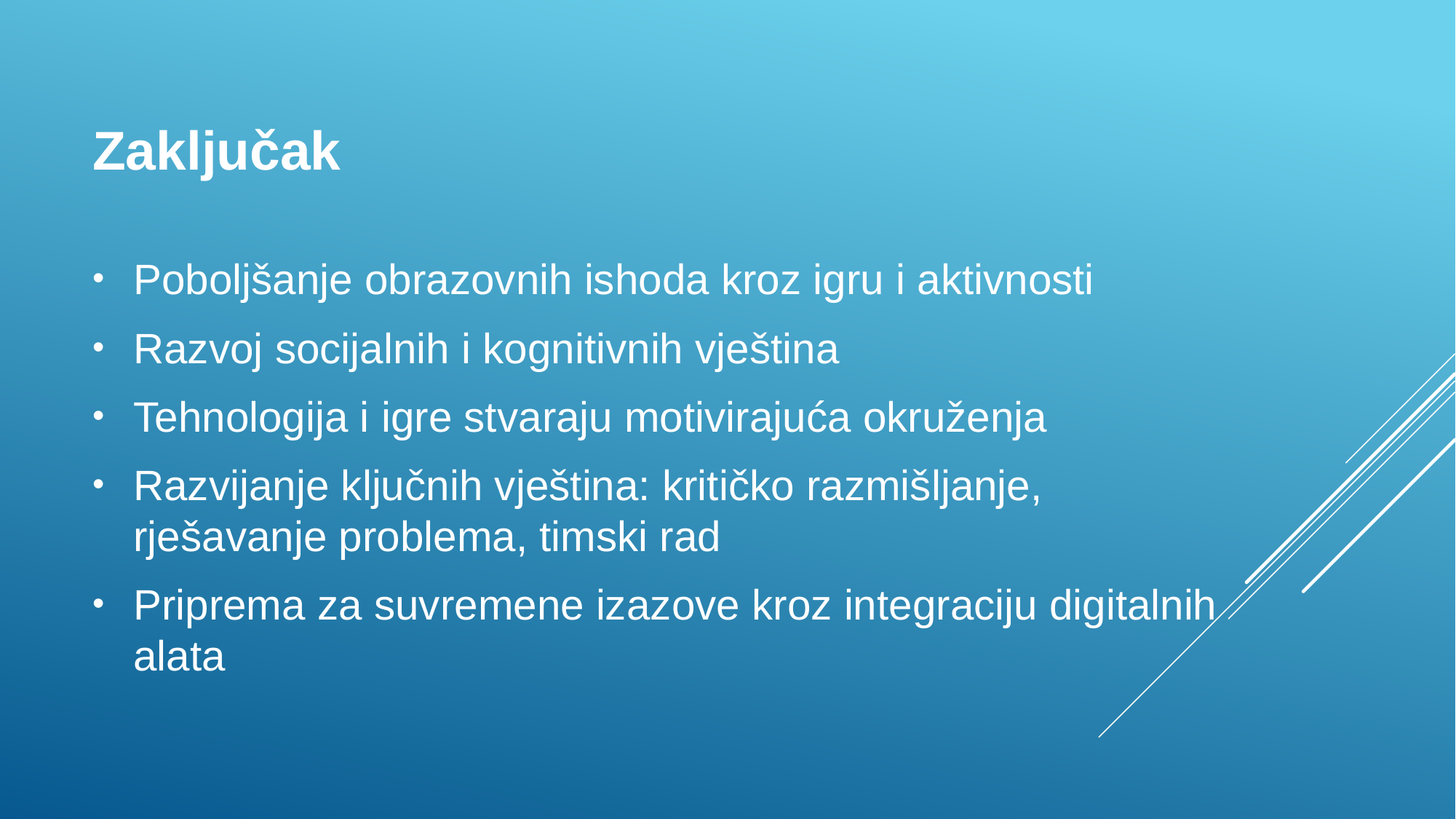

# Zaključak
Poboljšanje obrazovnih ishoda kroz igru i aktivnosti
Razvoj socijalnih i kognitivnih vještina
Tehnologija i igre stvaraju motivirajuća okruženja
Razvijanje ključnih vještina: kritičko razmišljanje, rješavanje problema, timski rad
Priprema za suvremene izazove kroz integraciju digitalnih alata